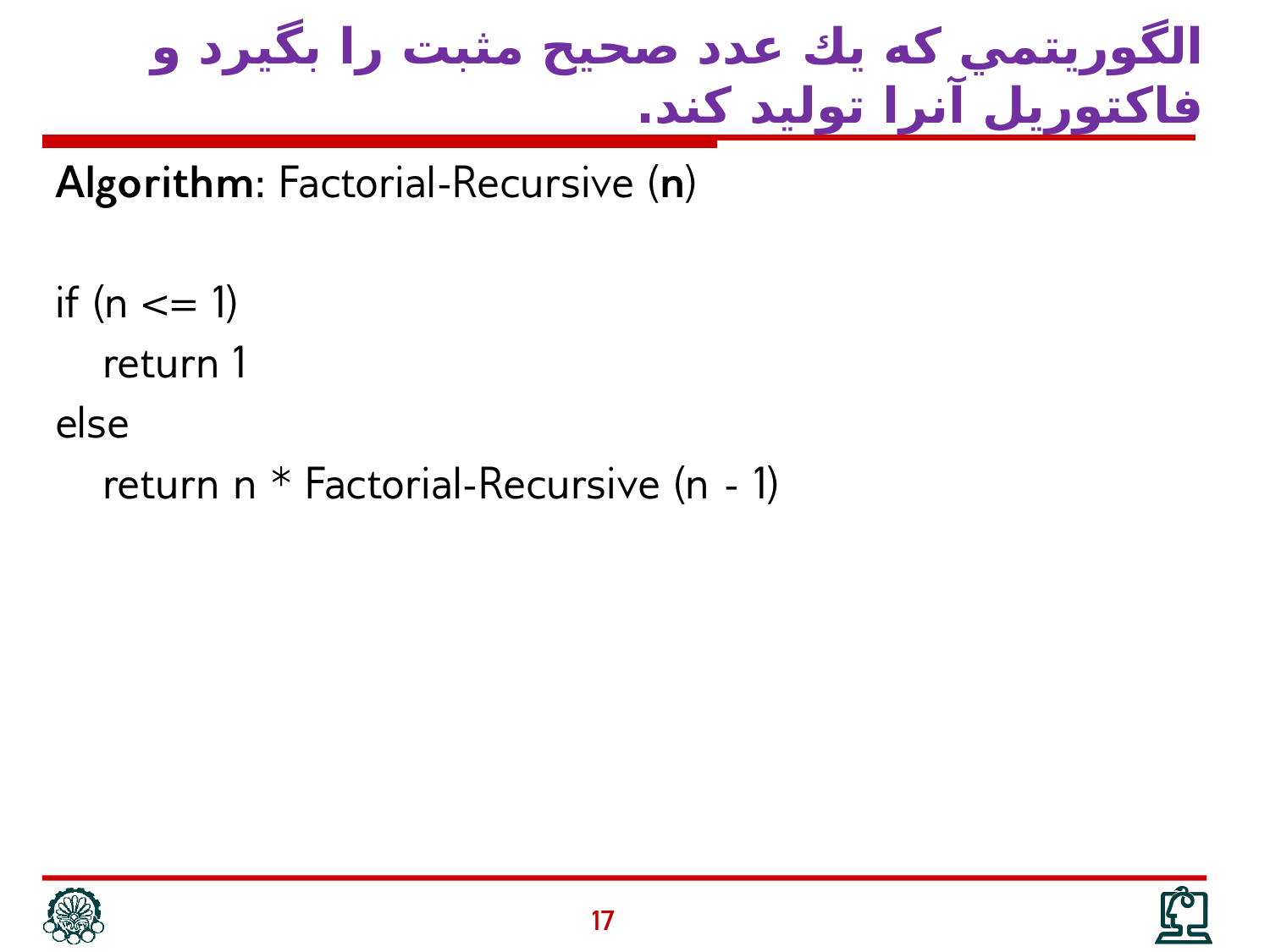

# الگوريتمي كه يك عدد صحيح مثبت را بگيرد و فاكتوريل آنرا توليد كند.
Algorithm: Factorial-Recursive (n)

if (n <= 1)
	return 1
else
	return n * Factorial-Recursive (n - 1)
17